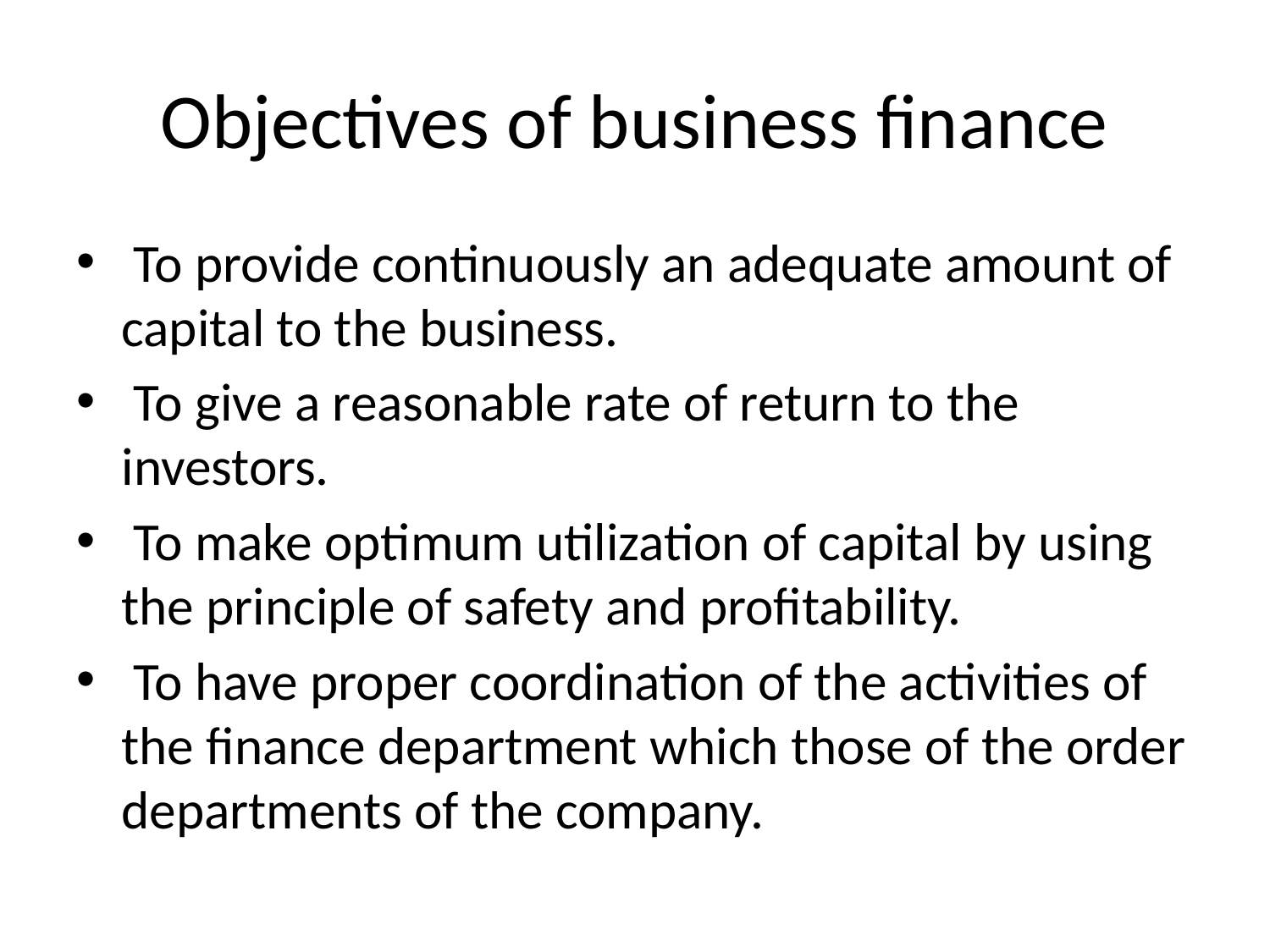

# Objectives of business finance
 To provide continuously an adequate amount of capital to the business.
 To give a reasonable rate of return to the investors.
 To make optimum utilization of capital by using the principle of safety and profitability.
 To have proper coordination of the activities of the finance department which those of the order departments of the company.